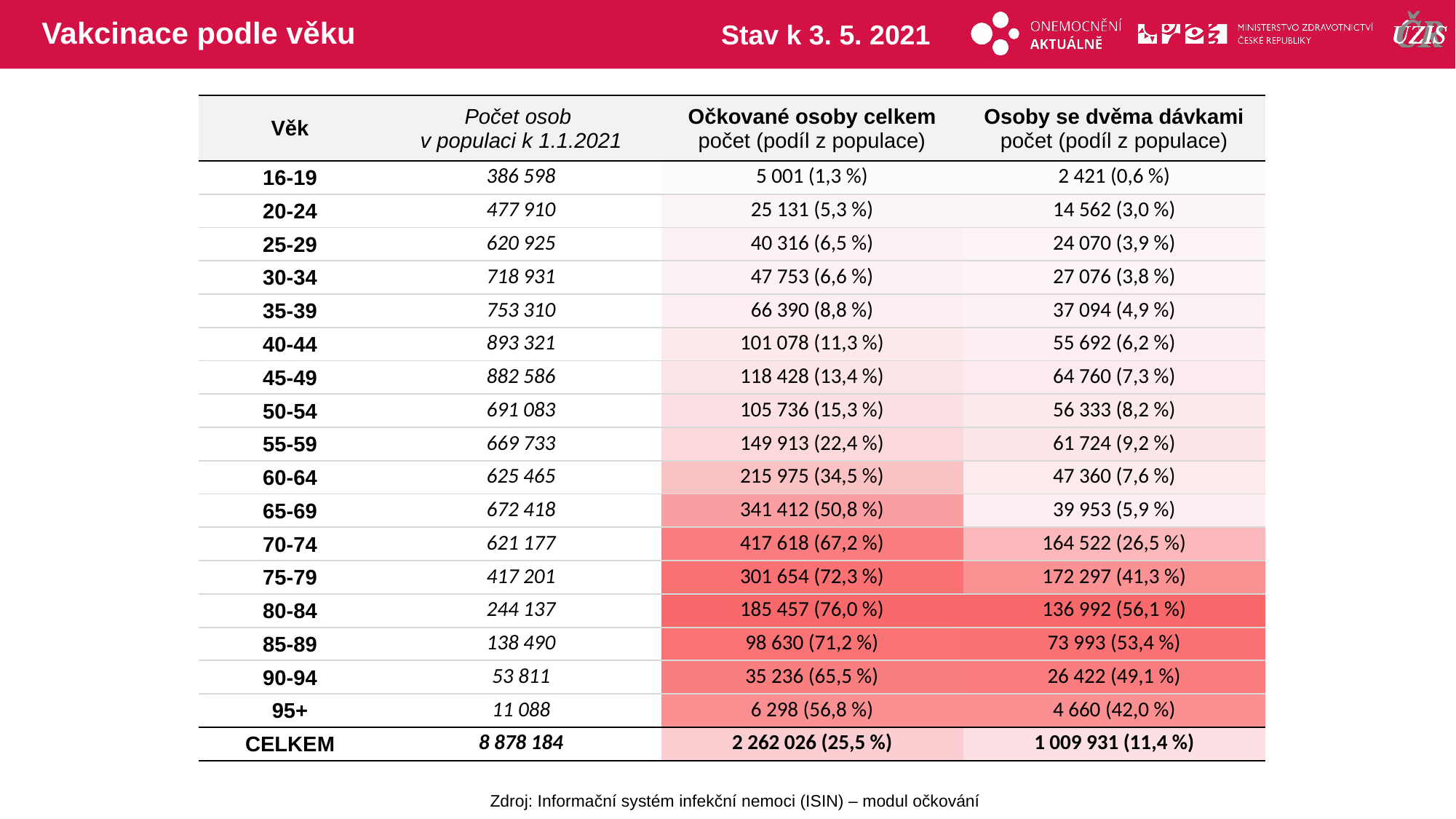

# Vakcinace podle věku
Stav k 3. 5. 2021
| Věk | Počet osob v populaci k 1.1.2021 | Očkované osoby celkem počet (podíl z populace) | Osoby se dvěma dávkami počet (podíl z populace) |
| --- | --- | --- | --- |
| 16-19 | 386 598 | 5 001 (1,3 %) | 2 421 (0,6 %) |
| 20-24 | 477 910 | 25 131 (5,3 %) | 14 562 (3,0 %) |
| 25-29 | 620 925 | 40 316 (6,5 %) | 24 070 (3,9 %) |
| 30-34 | 718 931 | 47 753 (6,6 %) | 27 076 (3,8 %) |
| 35-39 | 753 310 | 66 390 (8,8 %) | 37 094 (4,9 %) |
| 40-44 | 893 321 | 101 078 (11,3 %) | 55 692 (6,2 %) |
| 45-49 | 882 586 | 118 428 (13,4 %) | 64 760 (7,3 %) |
| 50-54 | 691 083 | 105 736 (15,3 %) | 56 333 (8,2 %) |
| 55-59 | 669 733 | 149 913 (22,4 %) | 61 724 (9,2 %) |
| 60-64 | 625 465 | 215 975 (34,5 %) | 47 360 (7,6 %) |
| 65-69 | 672 418 | 341 412 (50,8 %) | 39 953 (5,9 %) |
| 70-74 | 621 177 | 417 618 (67,2 %) | 164 522 (26,5 %) |
| 75-79 | 417 201 | 301 654 (72,3 %) | 172 297 (41,3 %) |
| 80-84 | 244 137 | 185 457 (76,0 %) | 136 992 (56,1 %) |
| 85-89 | 138 490 | 98 630 (71,2 %) | 73 993 (53,4 %) |
| 90-94 | 53 811 | 35 236 (65,5 %) | 26 422 (49,1 %) |
| 95+ | 11 088 | 6 298 (56,8 %) | 4 660 (42,0 %) |
| CELKEM | 8 878 184 | 2 262 026 (25,5 %) | 1 009 931 (11,4 %) |
|  |  |
| --- | --- |
|  |  |
|  |  |
|  |  |
|  |  |
|  |  |
|  |  |
|  |  |
|  |  |
|  |  |
|  |  |
|  |  |
|  |  |
|  |  |
|  |  |
|  |  |
|  |  |
|  |  |
Zdroj: Informační systém infekční nemoci (ISIN) – modul očkování